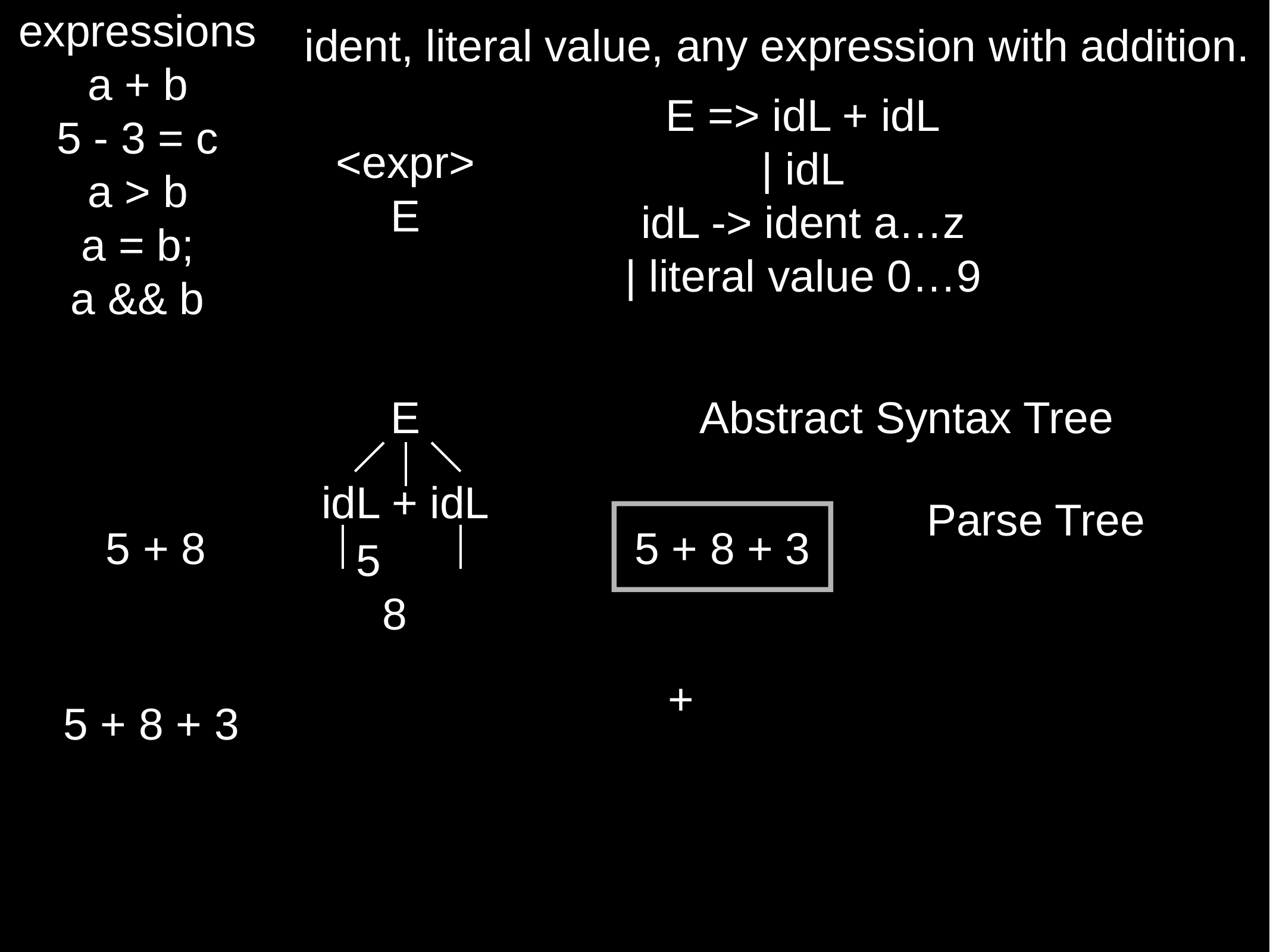

expressions
a + b
5 - 3 = c
a > b
a = b;
a && b
ident, literal value, any expression with addition.
E => idL + idL
| idL
idL -> ident a…z
| literal value 0…9
<expr>
E
E
Abstract Syntax Tree

idL + idL
Parse Tree

5 + 8
5 + 8 + 3

5       8
+
5 + 8 + 3